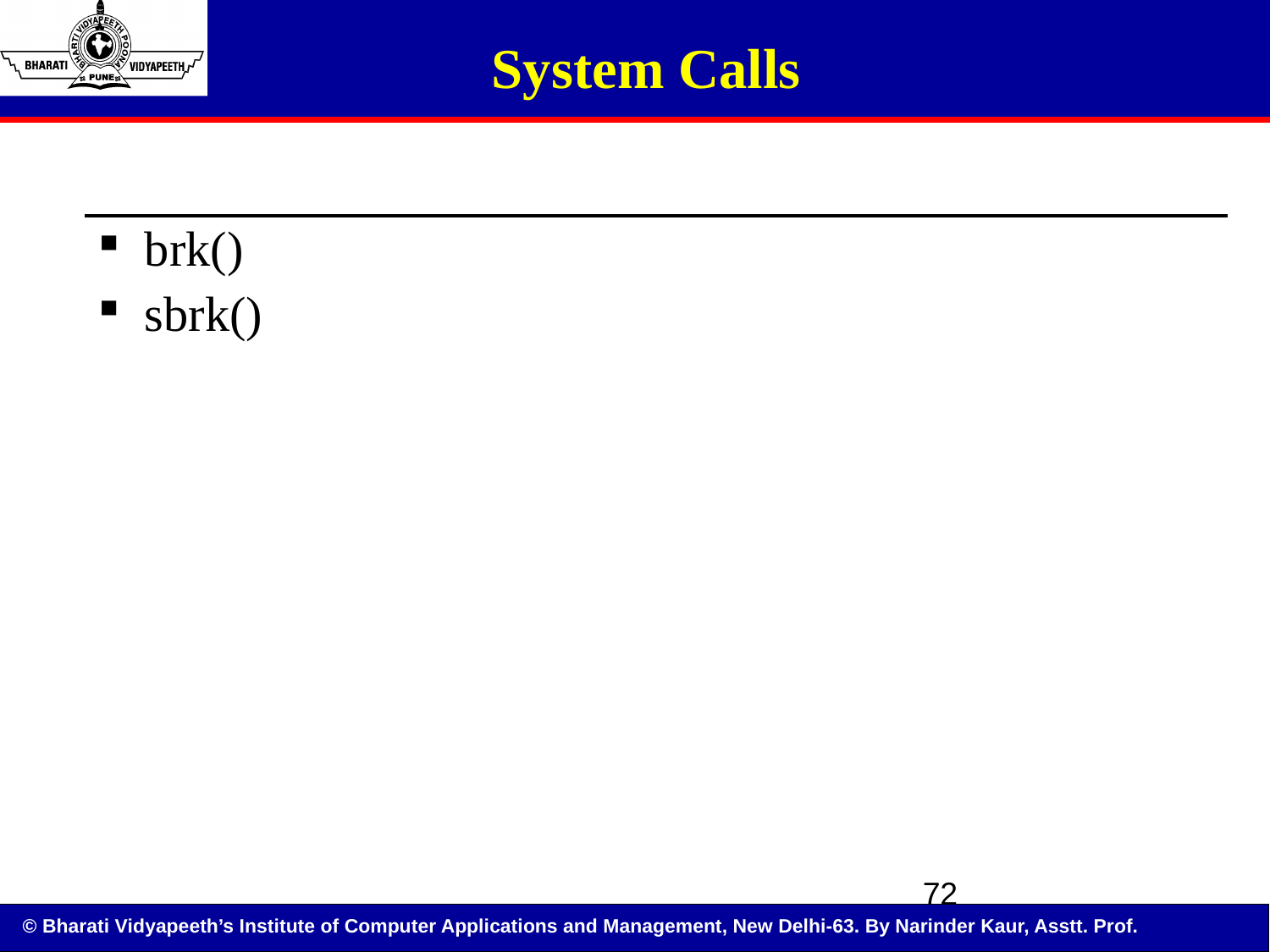

# System Calls
| brk() sbrk() |
| --- |
72